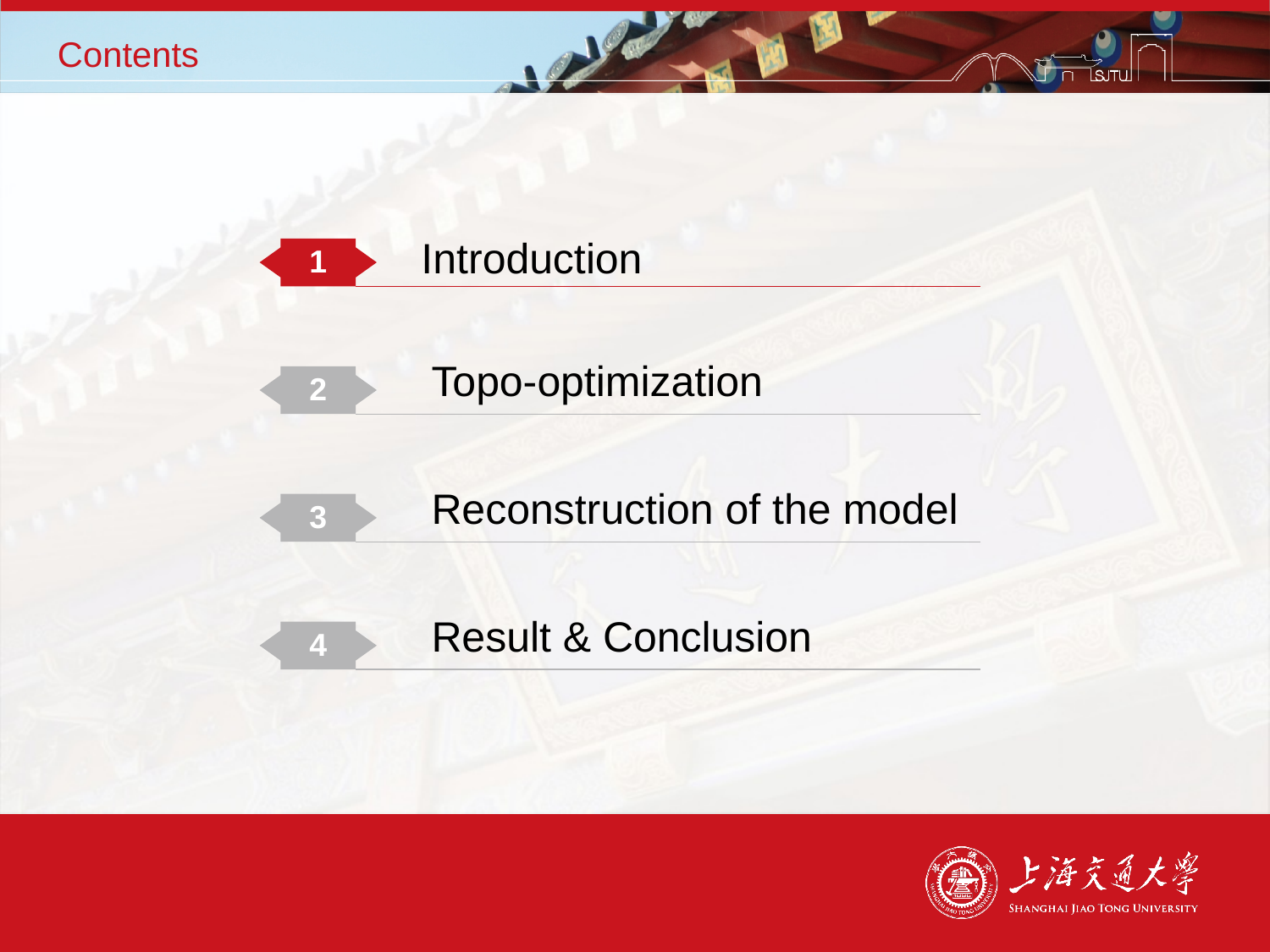

# Contents
Introduction
1

Topo-optimization
2

Reconstruction of the model
3

Result & Conclusion
4